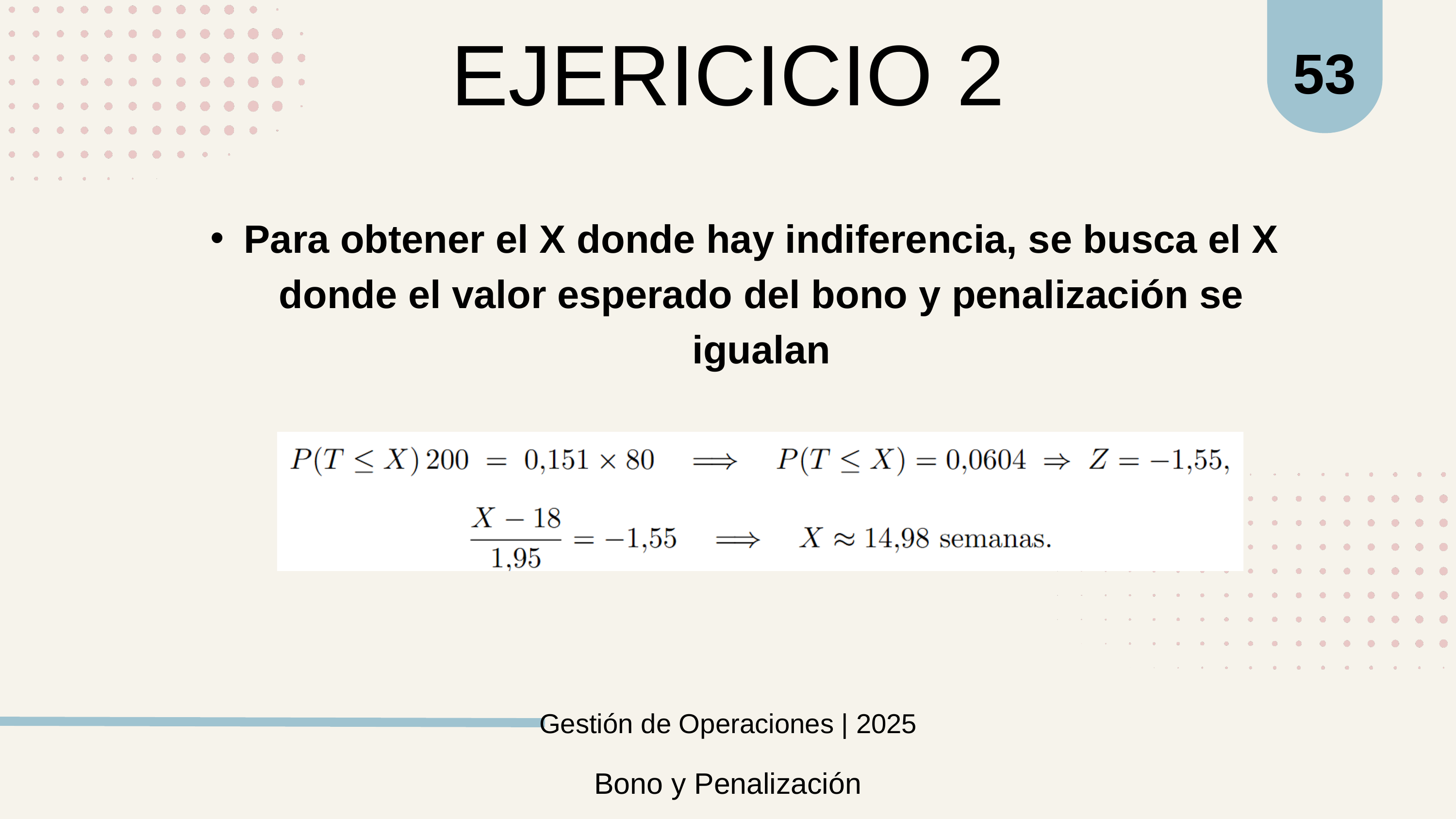

53

EJERICICIO 2
Para obtener el X donde hay indiferencia, se busca el X donde el valor esperado del bono y penalización se igualan

Gestión de Operaciones | 2025

Bono y Penalización